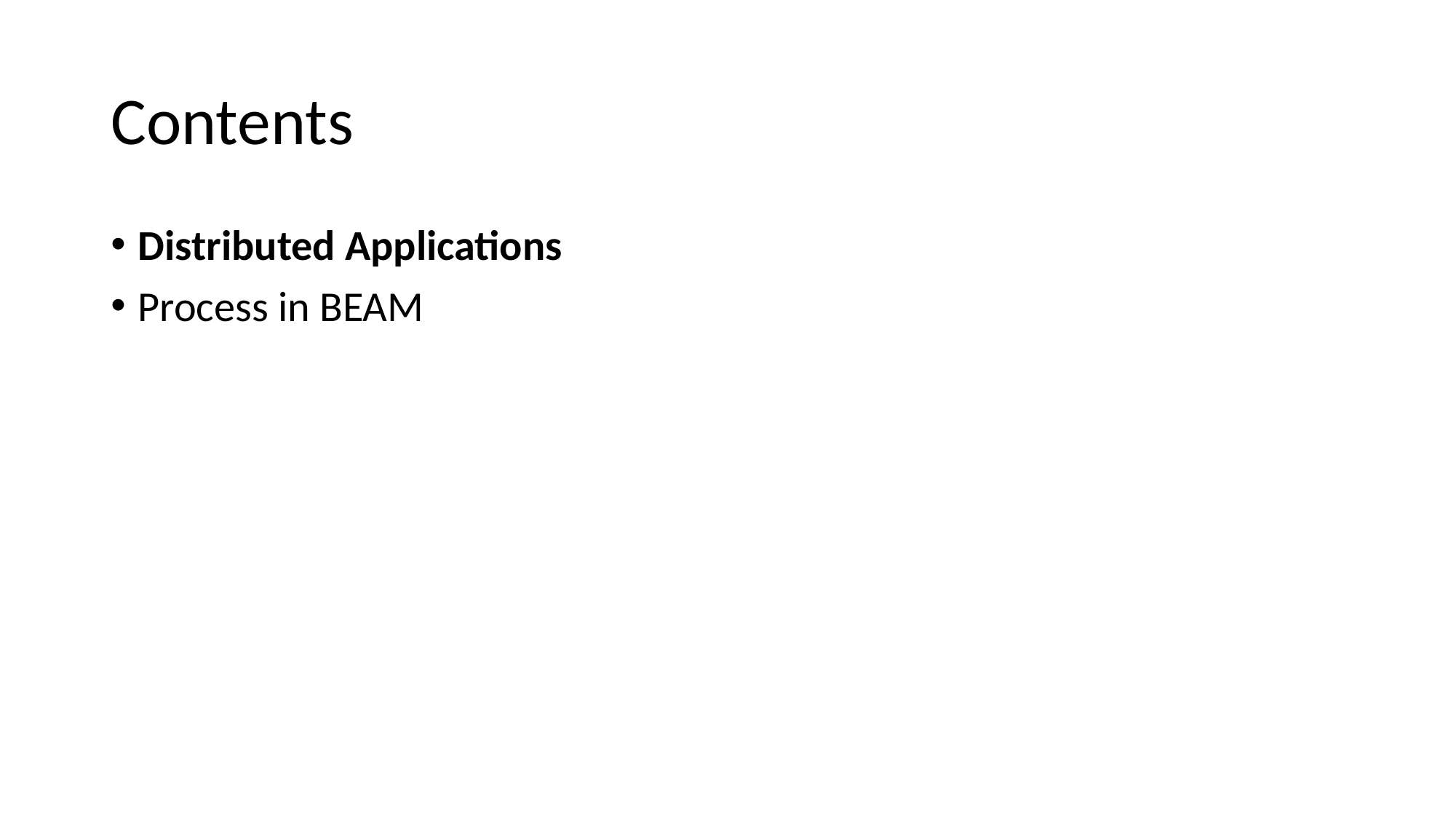

# Contents
Distributed Applications
Process in BEAM